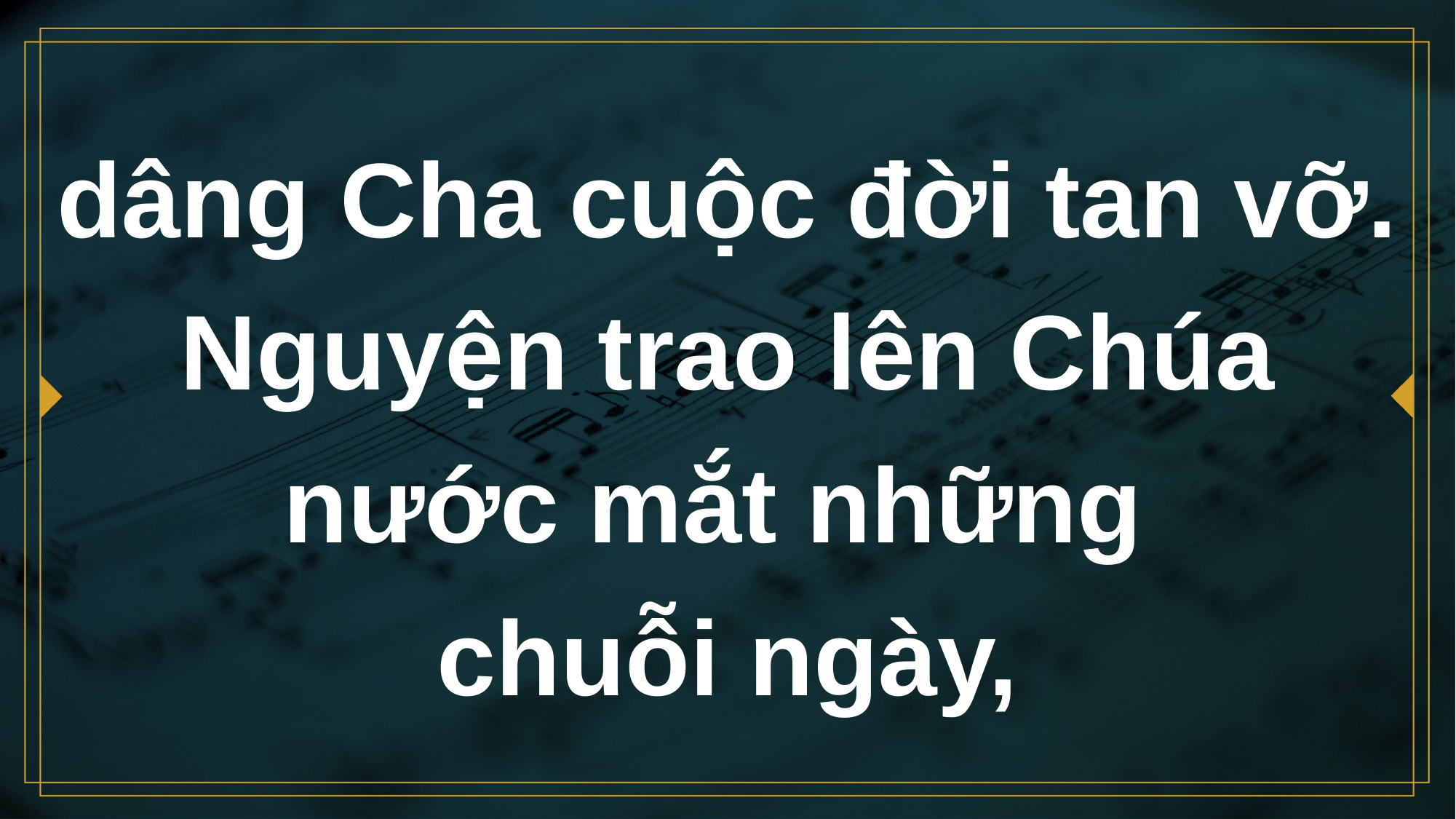

# dâng Cha cuộc đời tan vỡ. Nguyện trao lên Chúa nước mắt những chuỗi ngày,